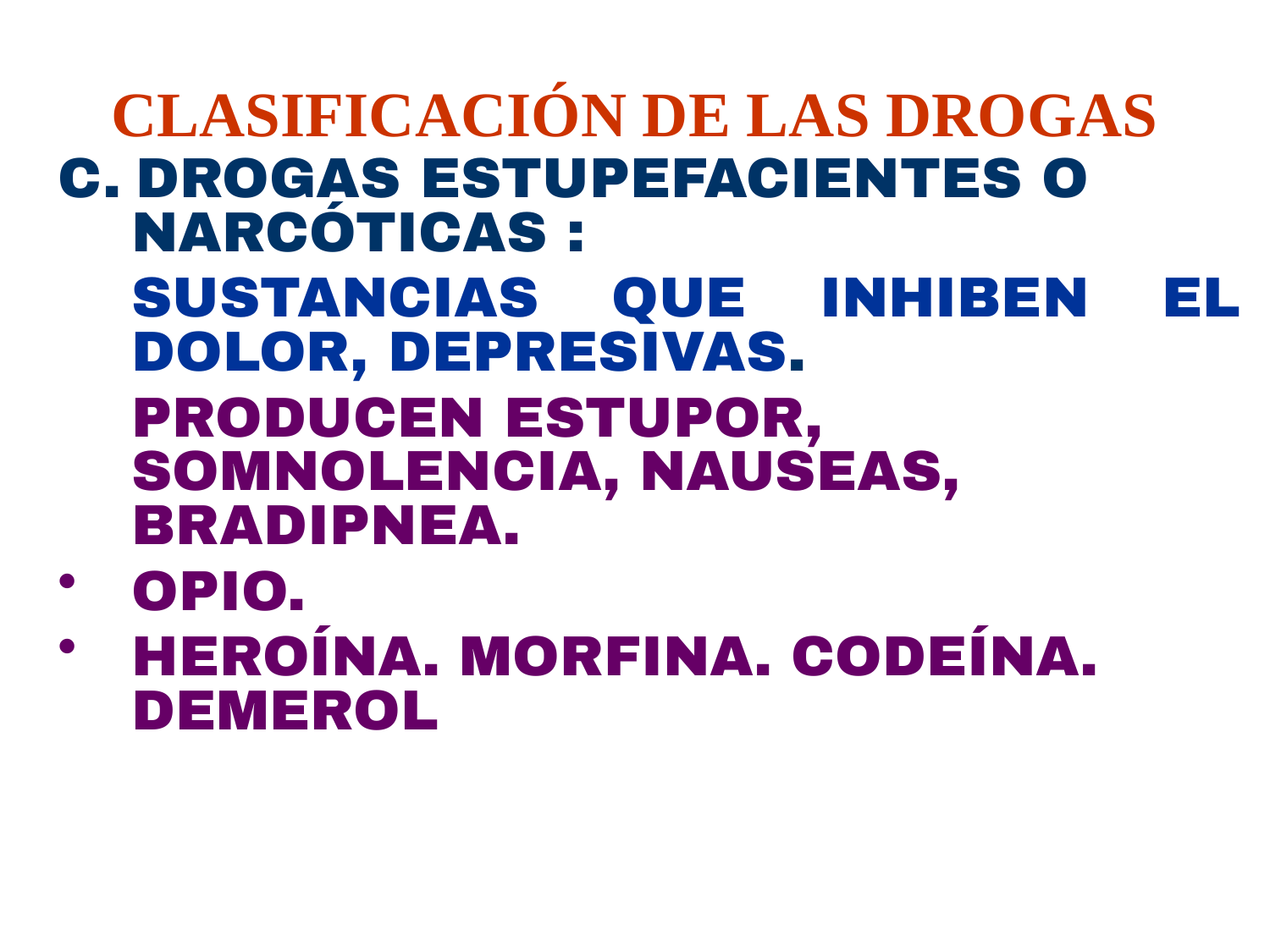

# CLASIFICACIÓN DE LAS DROGAS
C. DROGAS ESTUPEFACIENTES O NARCÓTICAS :
	SUSTANCIAS QUE INHIBEN EL DOLOR, DEPRESIVAS.
	PRODUCEN ESTUPOR, SOMNOLENCIA, NAUSEAS, BRADIPNEA.
OPIO.
HEROÍNA. MORFINA. CODEÍNA. DEMEROL